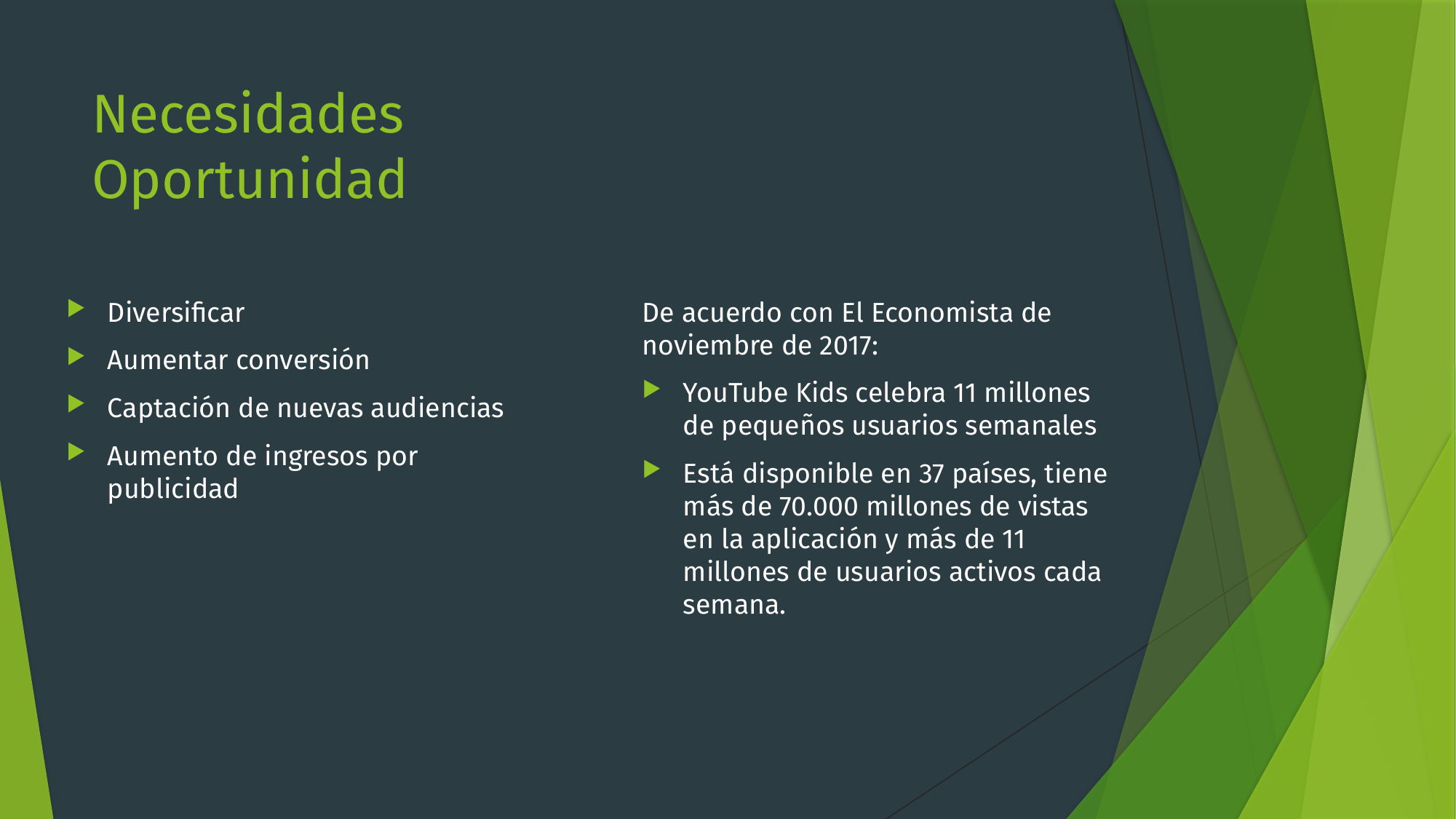

# Necesidades  					  Oportunidad
Diversificar
Aumentar conversión
Captación de nuevas audiencias
Aumento de ingresos por publicidad

De acuerdo con El Economista de noviembre de 2017:
YouTube Kids celebra 11 millones de pequeños usuarios semanales
Está disponible en 37 países, tiene más de 70.000 millones de vistas en la aplicación y más de 11 millones de usuarios activos cada semana.